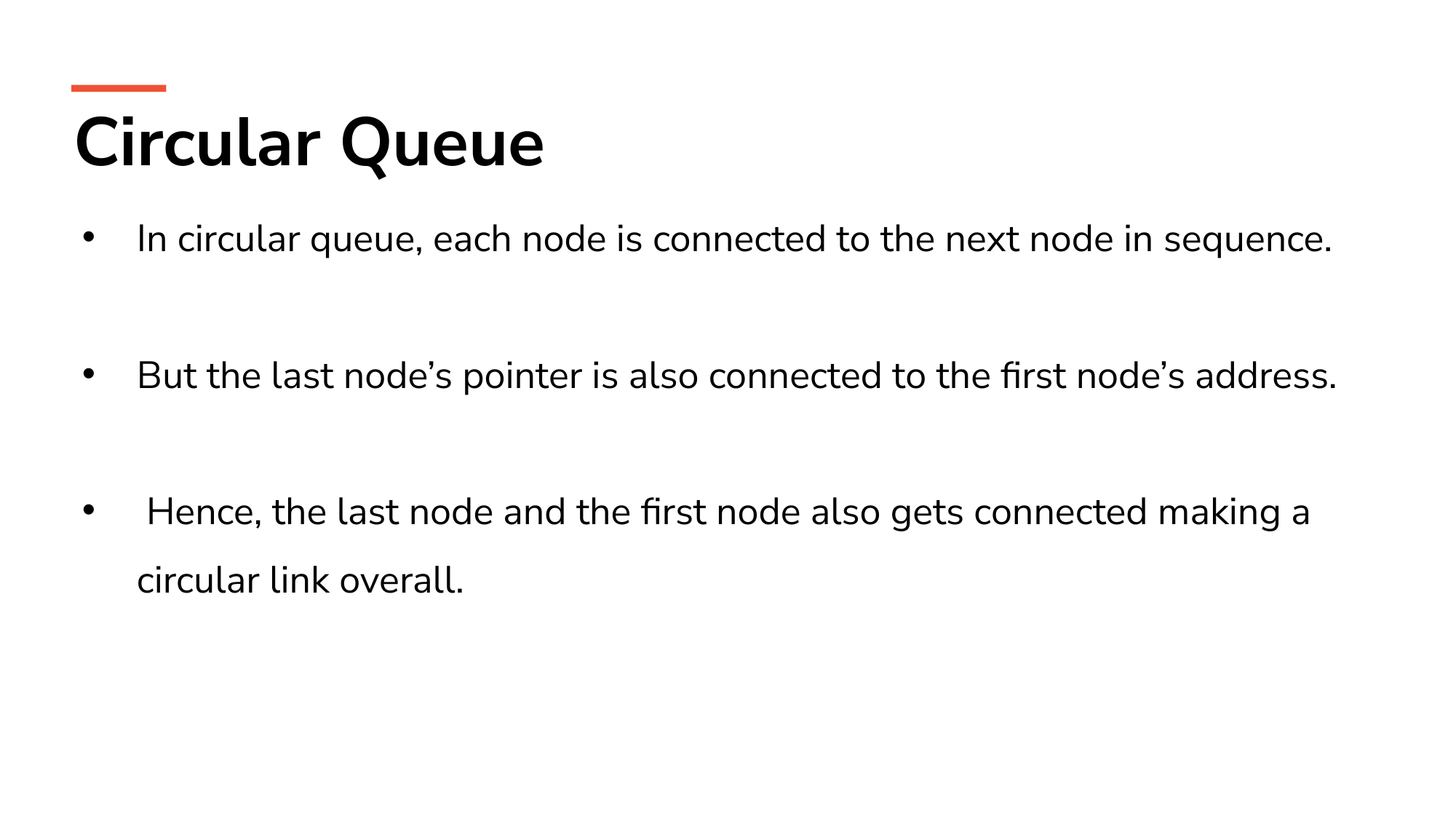

Circular Queue
In circular queue, each node is connected to the next node in sequence.

But the last node’s pointer is also connected to the first node’s address.

 Hence, the last node and the first node also gets connected making a circular link overall.